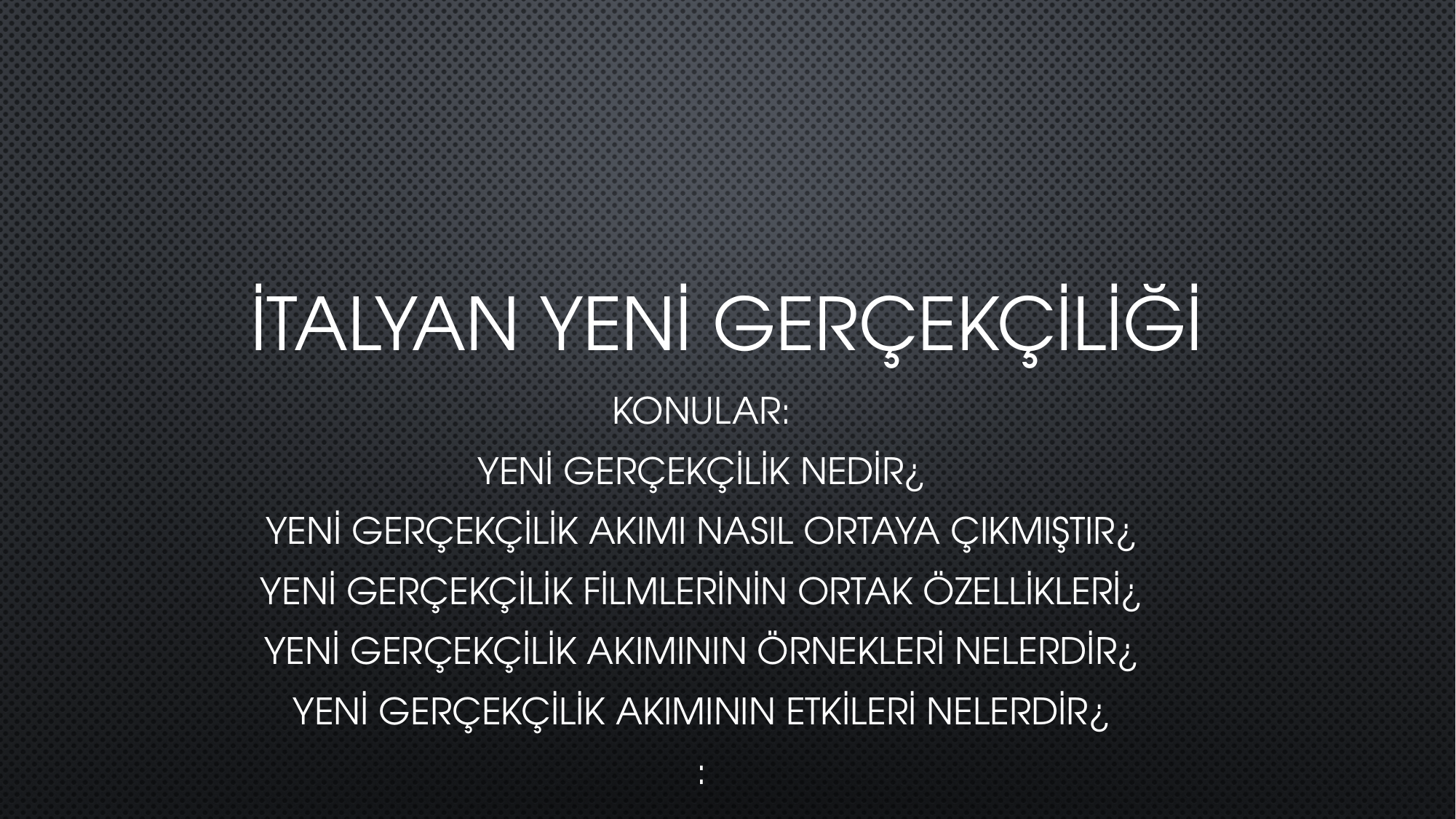

# İtalyan yeni gerçekçiliği
Konular:
Yeni gerçekçilik nedir¿
Yeni gerçekçilik akımı nasıl ortaya çıkmıştır¿
Yeni gerçekçilik filmlerinin ortak özellikleri¿
Yeni gerçekçilik akımının örnekleri nelerdir¿
Yeni gerçekçilik akımının etkileri nelerdir¿
: